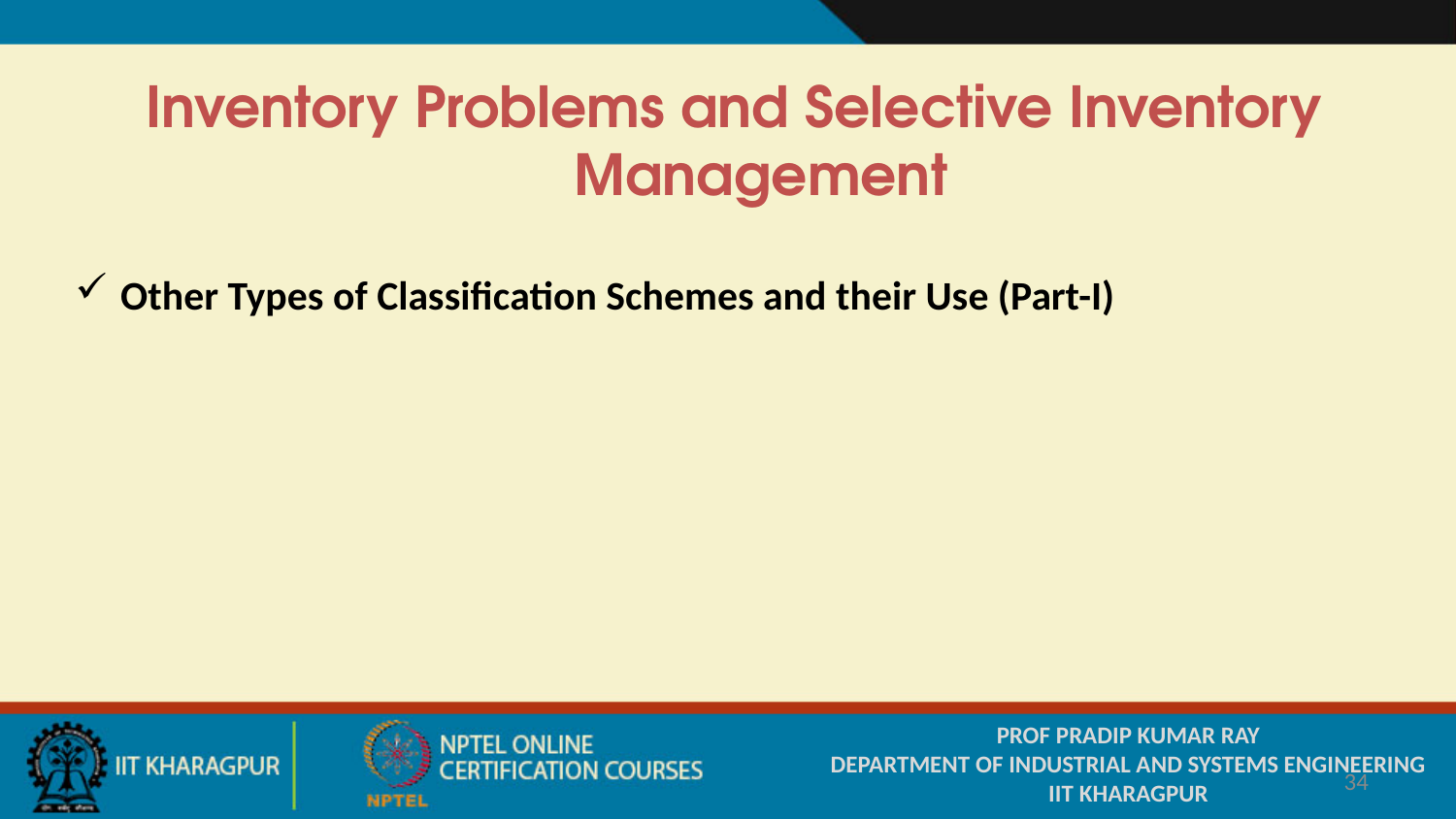

Inventory Problems and Selective Inventory Management
Other Types of Classification Schemes and their Use (Part-I)
#
PROF PRADIP KUMAR RAY
DEPARTMENT OF INDUSTRIAL AND SYSTEMS ENGINEERING
IIT KHARAGPUR
34